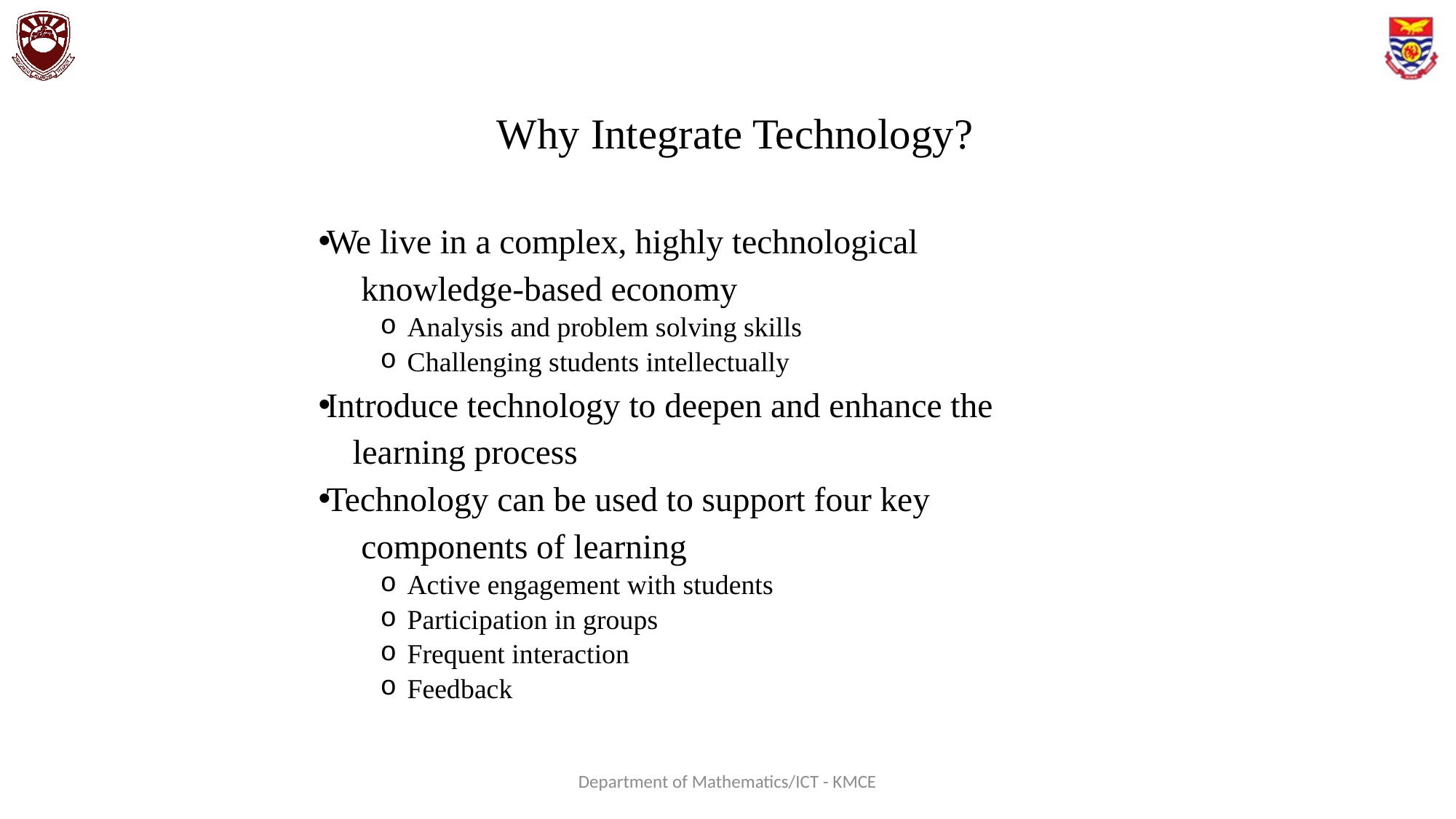

#
Why Integrate Technology?

We live in a complex, highly technological
     knowledge-based economy
Analysis and problem solving skills
Challenging students intellectually
Introduce technology to deepen and enhance the
    learning process
Technology can be used to support four key
     components of learning
Active engagement with students
Participation in groups
Frequent interaction
Feedback
Department of Mathematics/ICT - KMCE
70